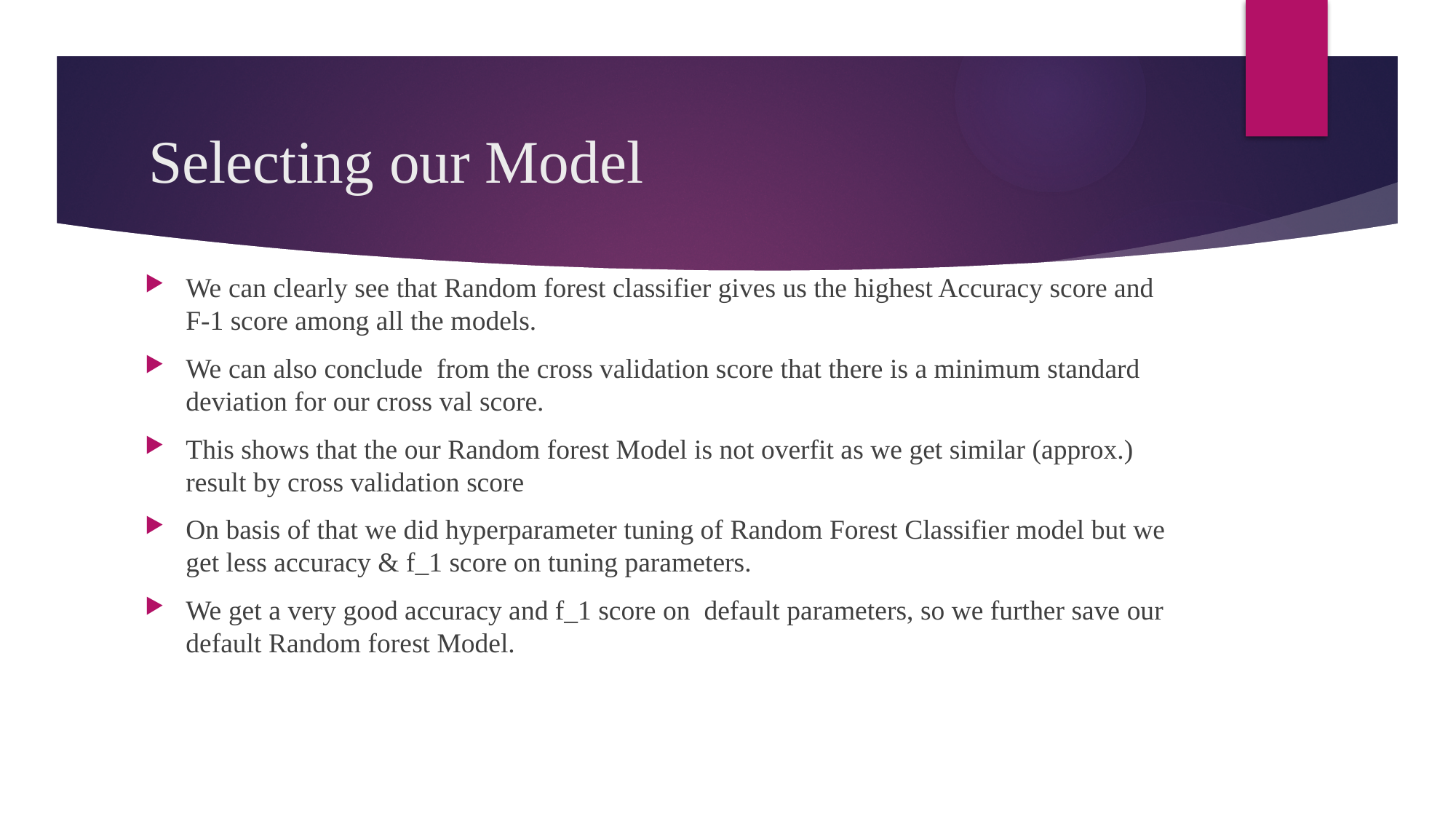

# Selecting our Model
We can clearly see that Random forest classifier gives us the highest Accuracy score and F-1 score among all the models.
We can also conclude  from the cross validation score that there is a minimum standard deviation for our cross val score.
This shows that the our Random forest Model is not overfit as we get similar (approx.) result by cross validation score
On basis of that we did hyperparameter tuning of Random Forest Classifier model but we get less accuracy & f_1 score on tuning parameters.
We get a very good accuracy and f_1 score on  default parameters, so we further save our default Random forest Model.